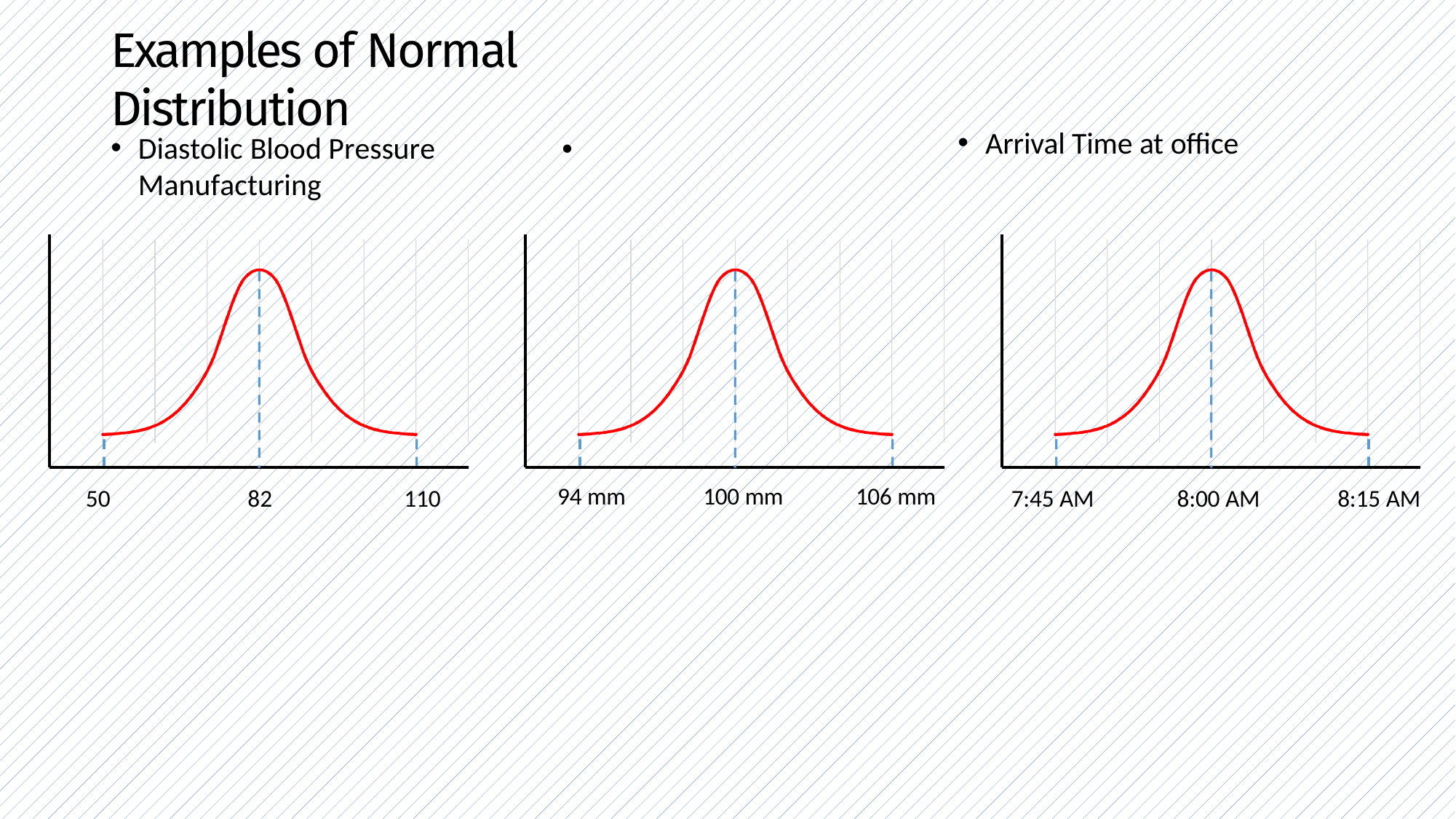

# Examples of Normal Distribution
Arrival Time at office
Diastolic Blood Pressure	•	Manufacturing

94 mm
100 mm
106 mm
50
82
110
7:45 AM
8:00 AM
8:15 AM